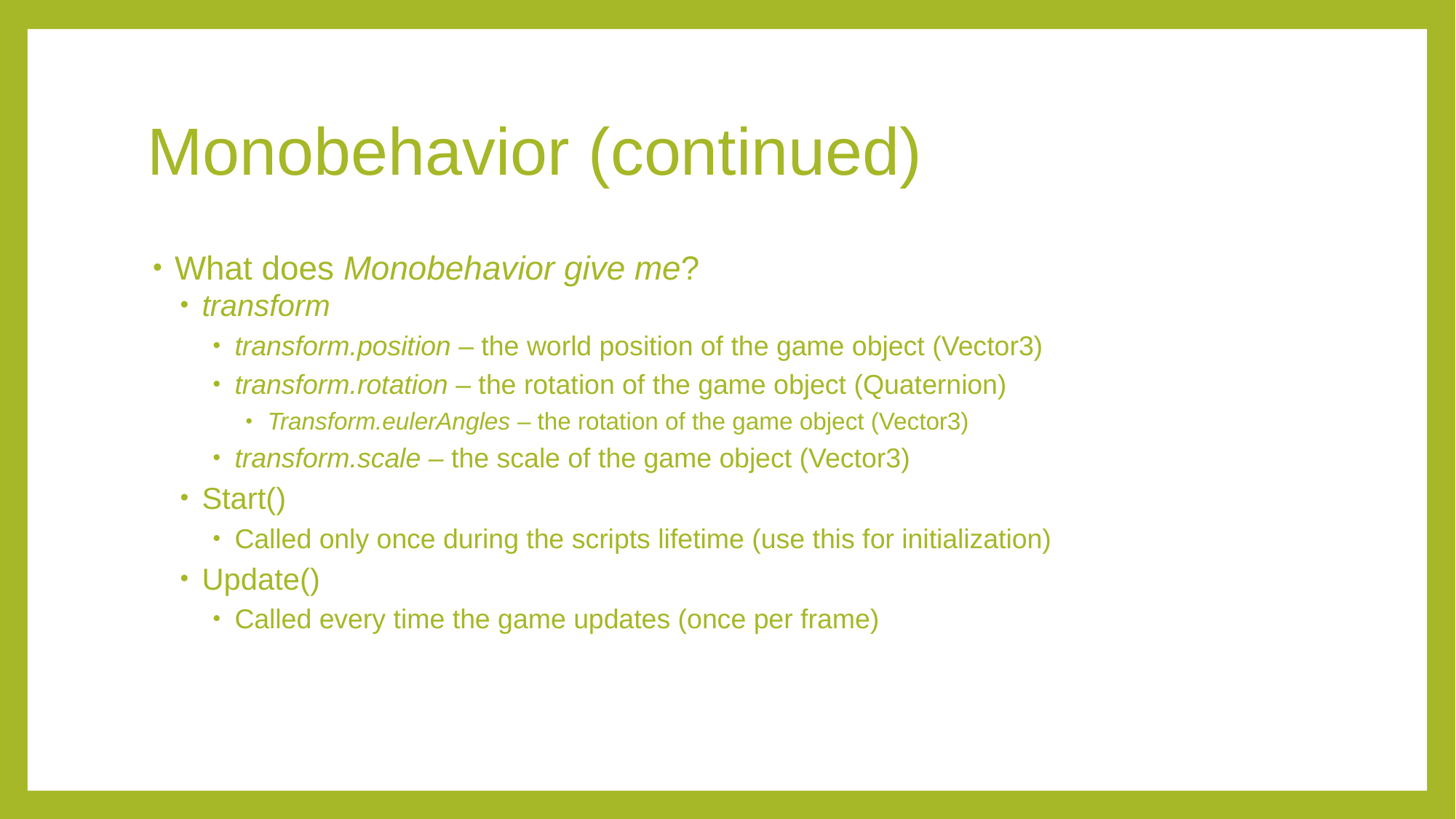

# Monobehavior (continued)
What does Monobehavior give me?
transform
transform.position – the world position of the game object (Vector3)
transform.rotation – the rotation of the game object (Quaternion)
Transform.eulerAngles – the rotation of the game object (Vector3)
transform.scale – the scale of the game object (Vector3)
Start()
Called only once during the scripts lifetime (use this for initialization)
Update()
Called every time the game updates (once per frame)